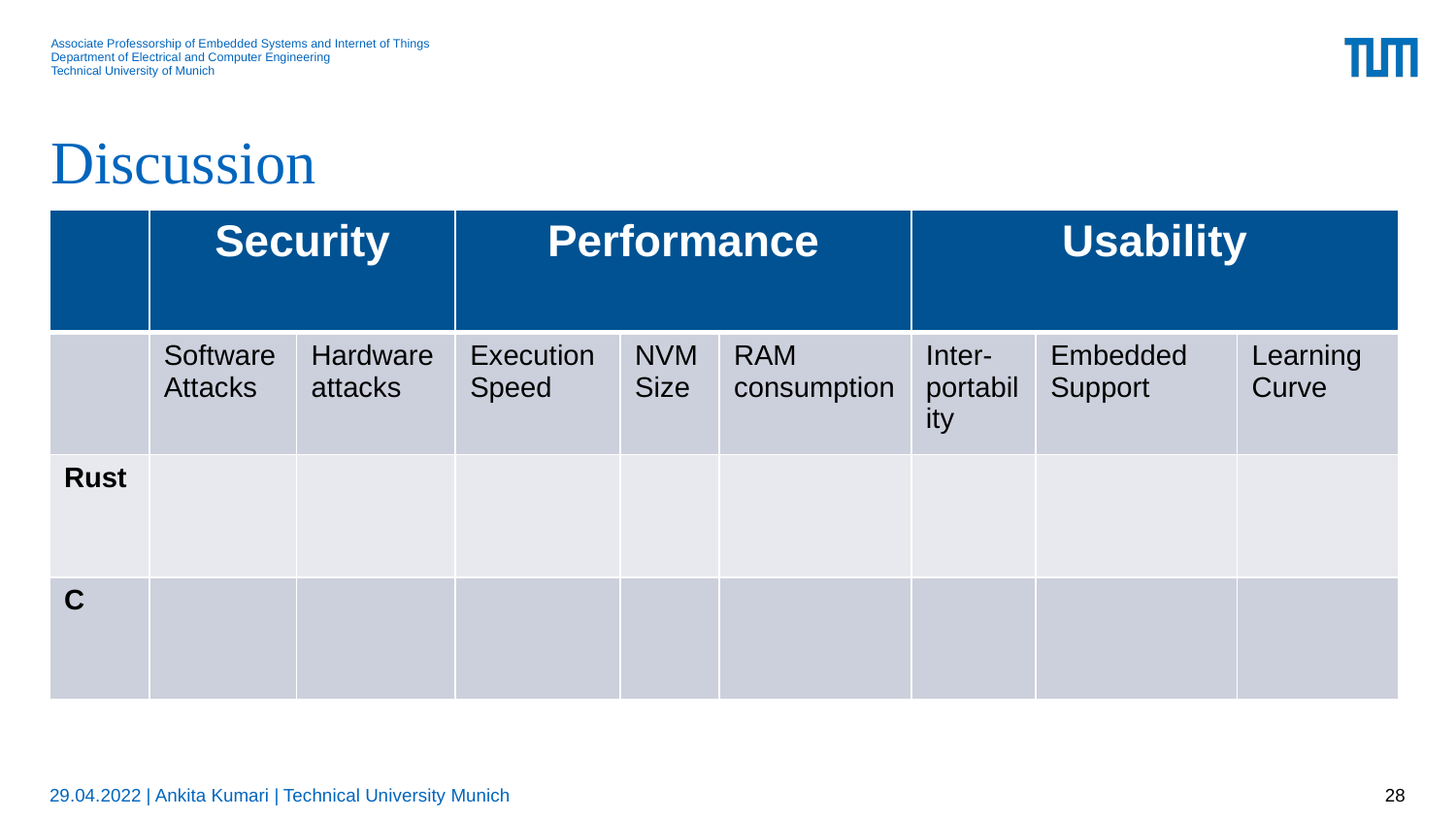

# Discussion
|  | Security |  | Performance |  |  | Usability |  |  |
| --- | --- | --- | --- | --- | --- | --- | --- | --- |
|  | Software Attacks | Hardware attacks | Execution Speed | NVM Size | RAM consumption | Inter-portability | Embedded Support | Learning Curve |
| Rust |  |  |  |  |  |  |  |  |
| C |  |  |  |  |  |  |  |  |

29.04.2022 | Ankita Kumari | Technical University Munich
28